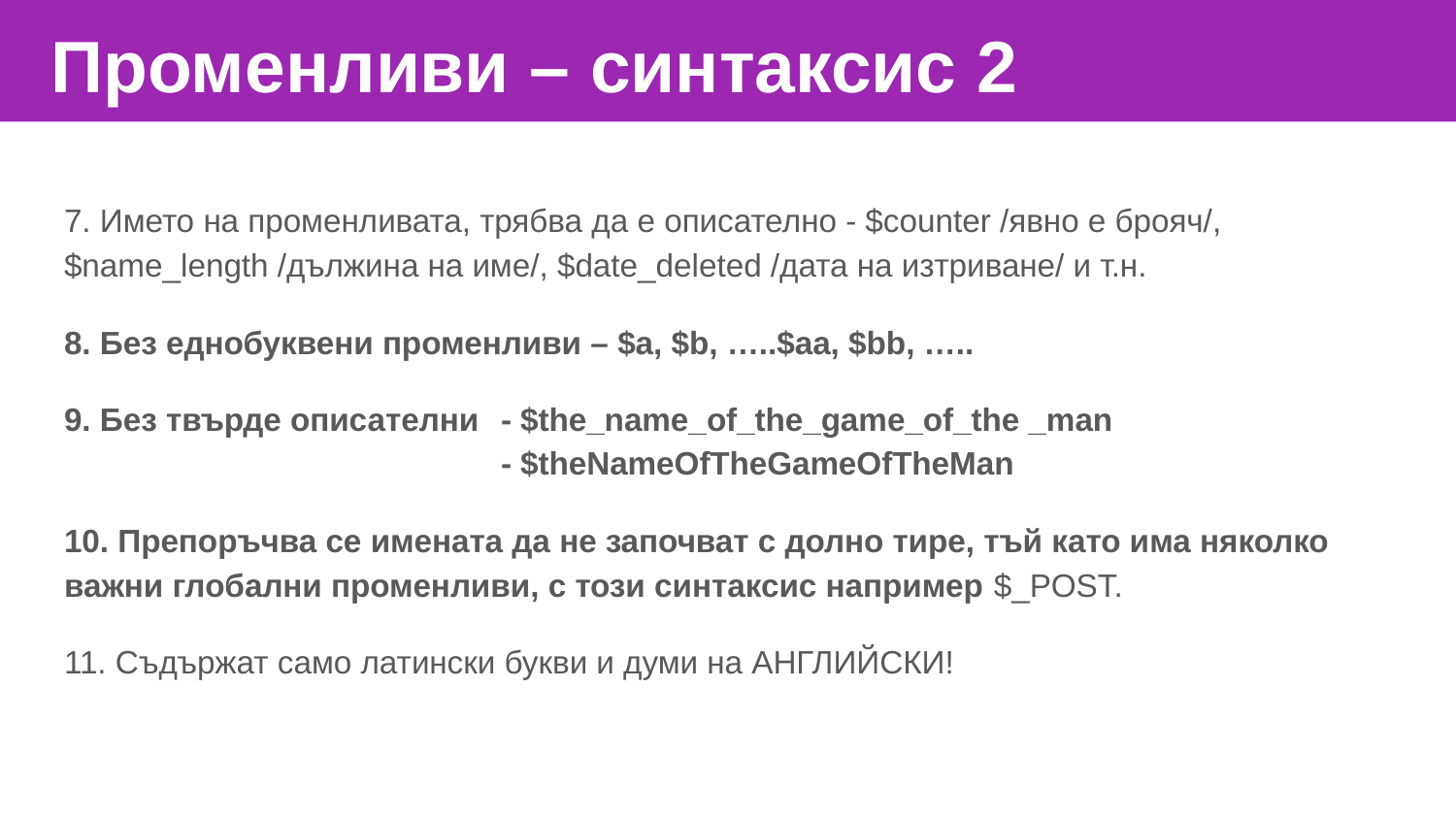

Променливи – синтаксис 2
7. Името на променливата, трябва да е описателно - $counter /явно е брояч/, $name_length /дължина на име/, $date_deleted /дата на изтриване/ и т.н.
8. Без еднобуквени променливи – $a, $b, …..$aa, $bb, …..
9. Без твърде описателни 	- $the_name_of_the_game_of_the _man 					- $theNameOfTheGameOfTheMan
10. Препоръчва се имената да не започват с долно тире, тъй като има няколко важни глобални променливи, с този синтаксис например $_POST.
11. Съдържат само латински букви и думи на АНГЛИЙСКИ!